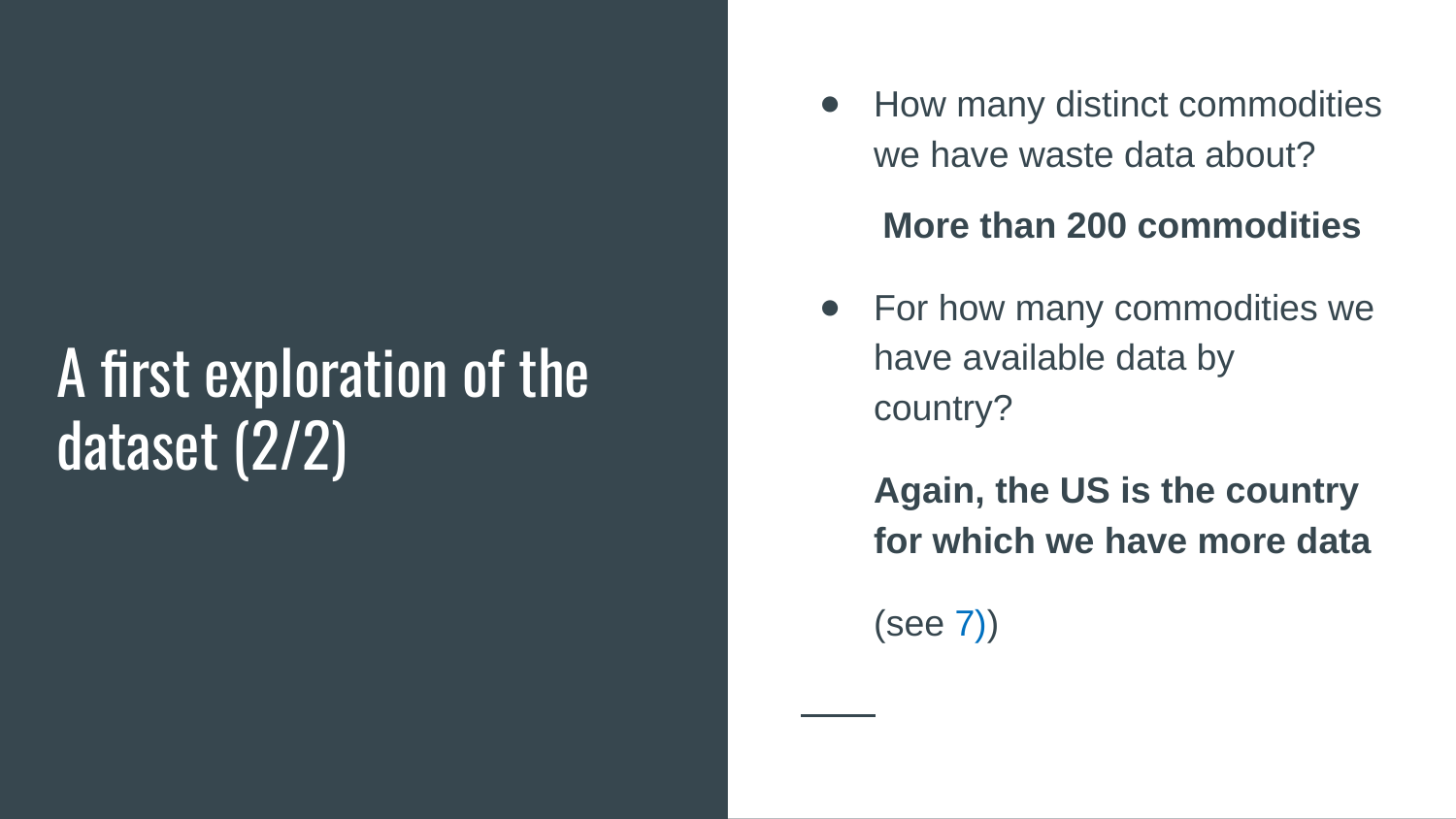

How many distinct commodities we have waste data about?
        More than 200 commodities
For how many commodities we have available data by country?
Again, the US is the country for which we have more data
(see 7))

# A first exploration of the dataset (2/2)